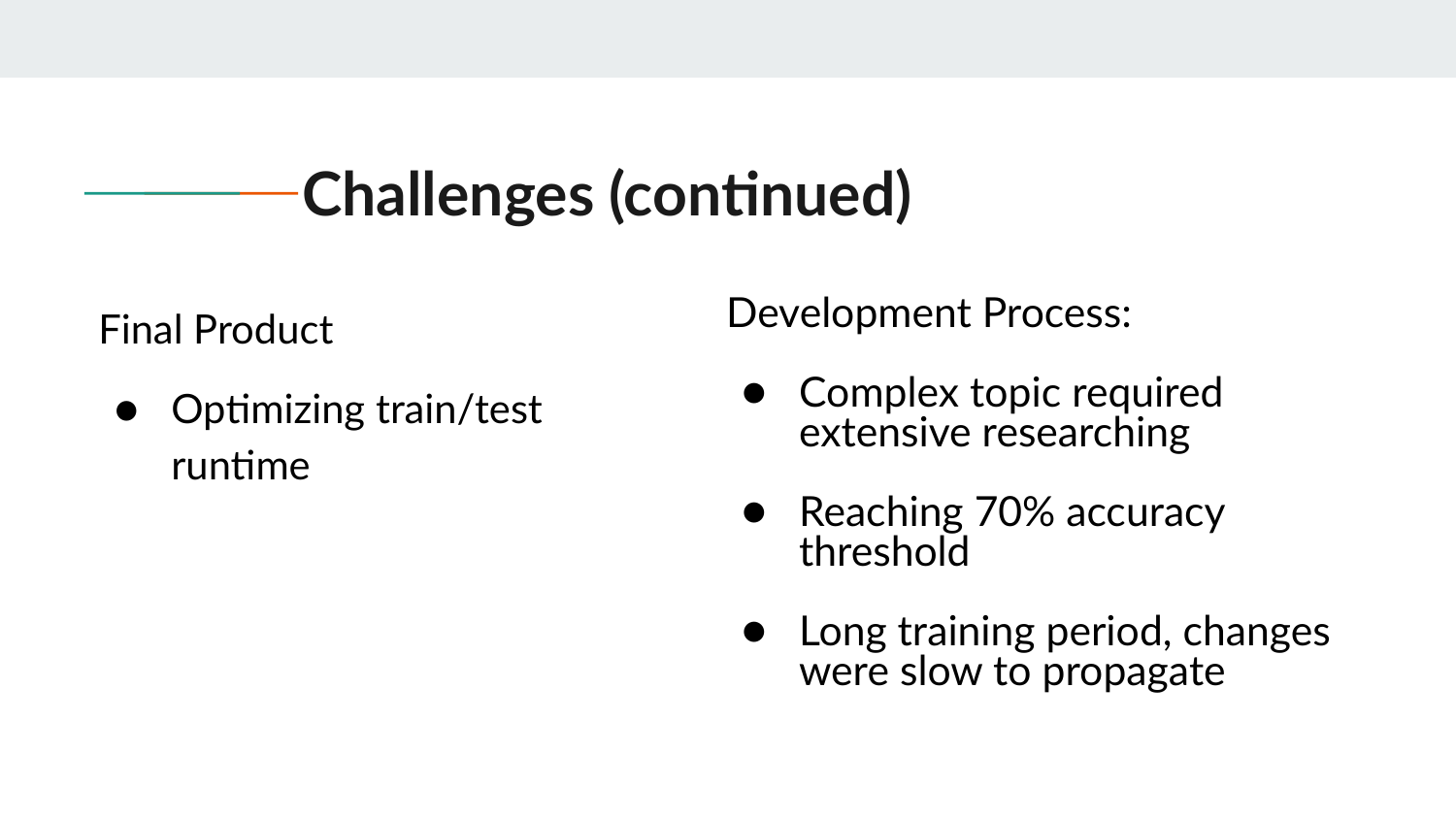

# Challenges (continued)
Final Product
Optimizing train/test runtime
Development Process:

Complex topic required extensive researching

Reaching 70% accuracy threshold

Long training period, changes were slow to propagate